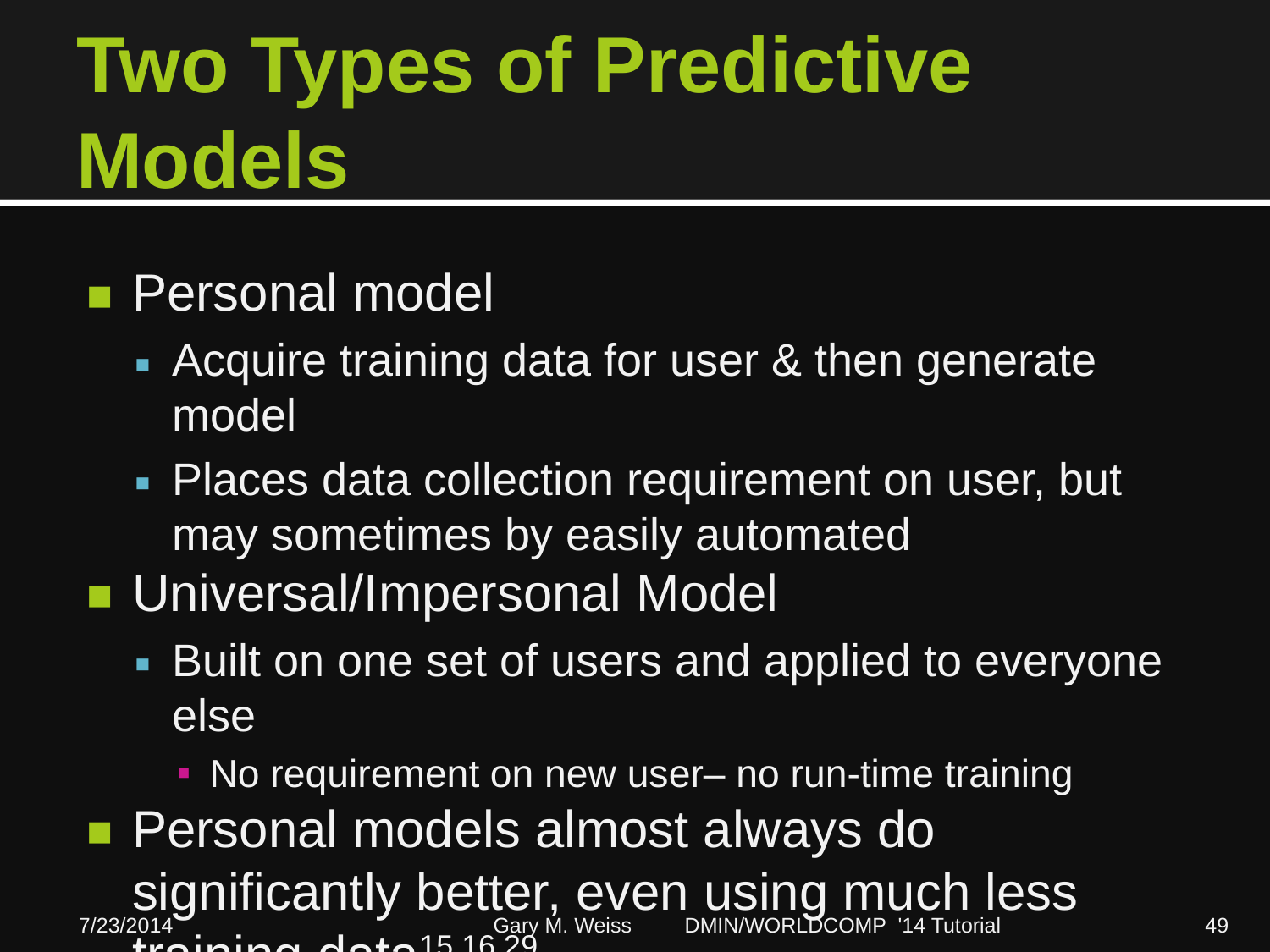

# Two Types of Predictive Models
Personal model
Acquire training data for user & then generate model
Places data collection requirement on user, but may sometimes by easily automated
Universal/Impersonal Model
Built on one set of users and applied to everyone else
No requirement on new user– no run-time training
Personal models almost always do significantly better, even using much less training data15,16,29
7/23/2014
Gary M. Weiss         DMIN/WORLDCOMP  '14 Tutorial
49